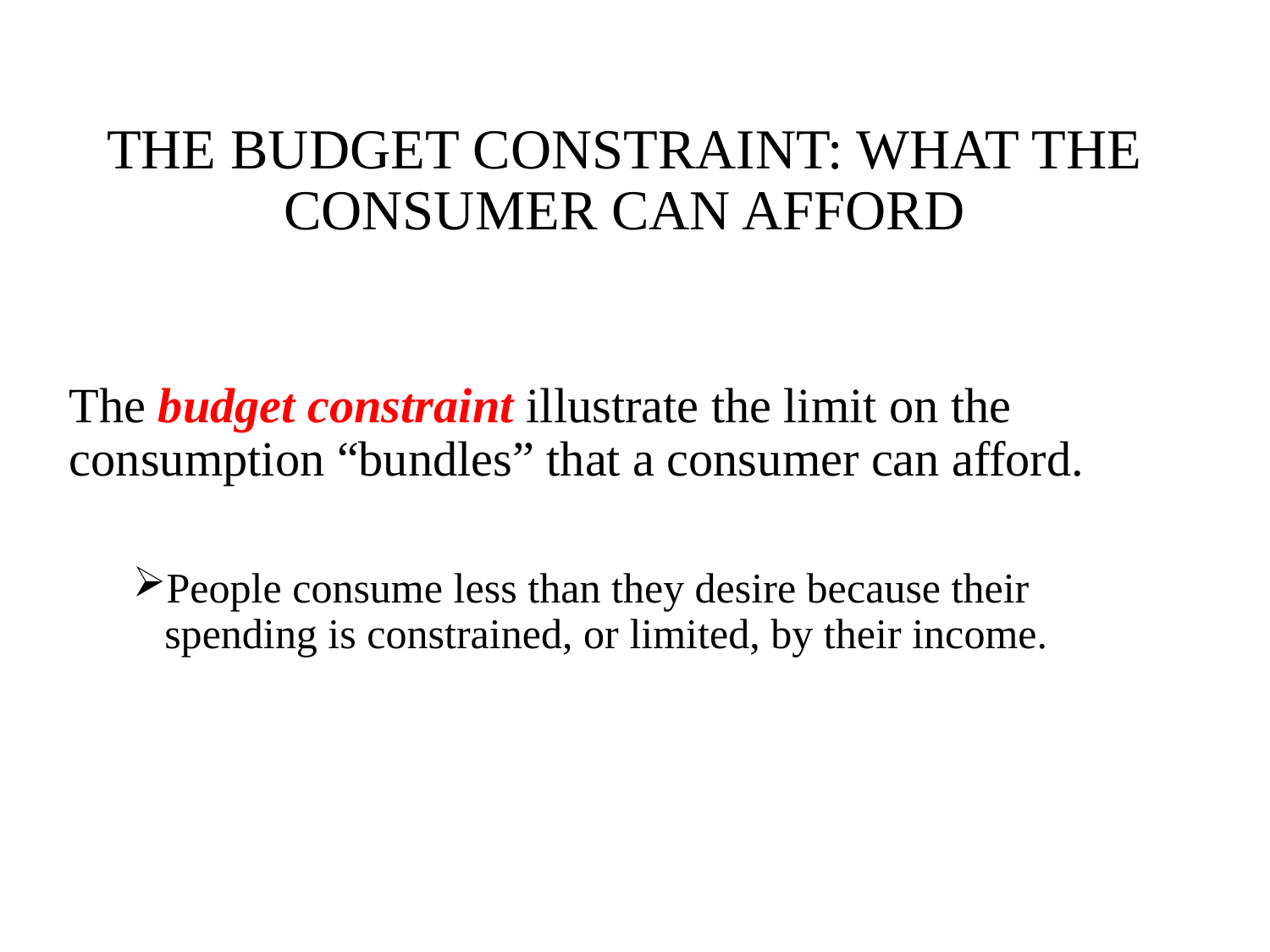

# THE BUDGET CONSTRAINT: WHAT THE CONSUMER CAN AFFORD
The budget constraint illustrate the limit on the consumption “bundles” that a consumer can afford.

People consume less than they desire because their spending is constrained, or limited, by their income.